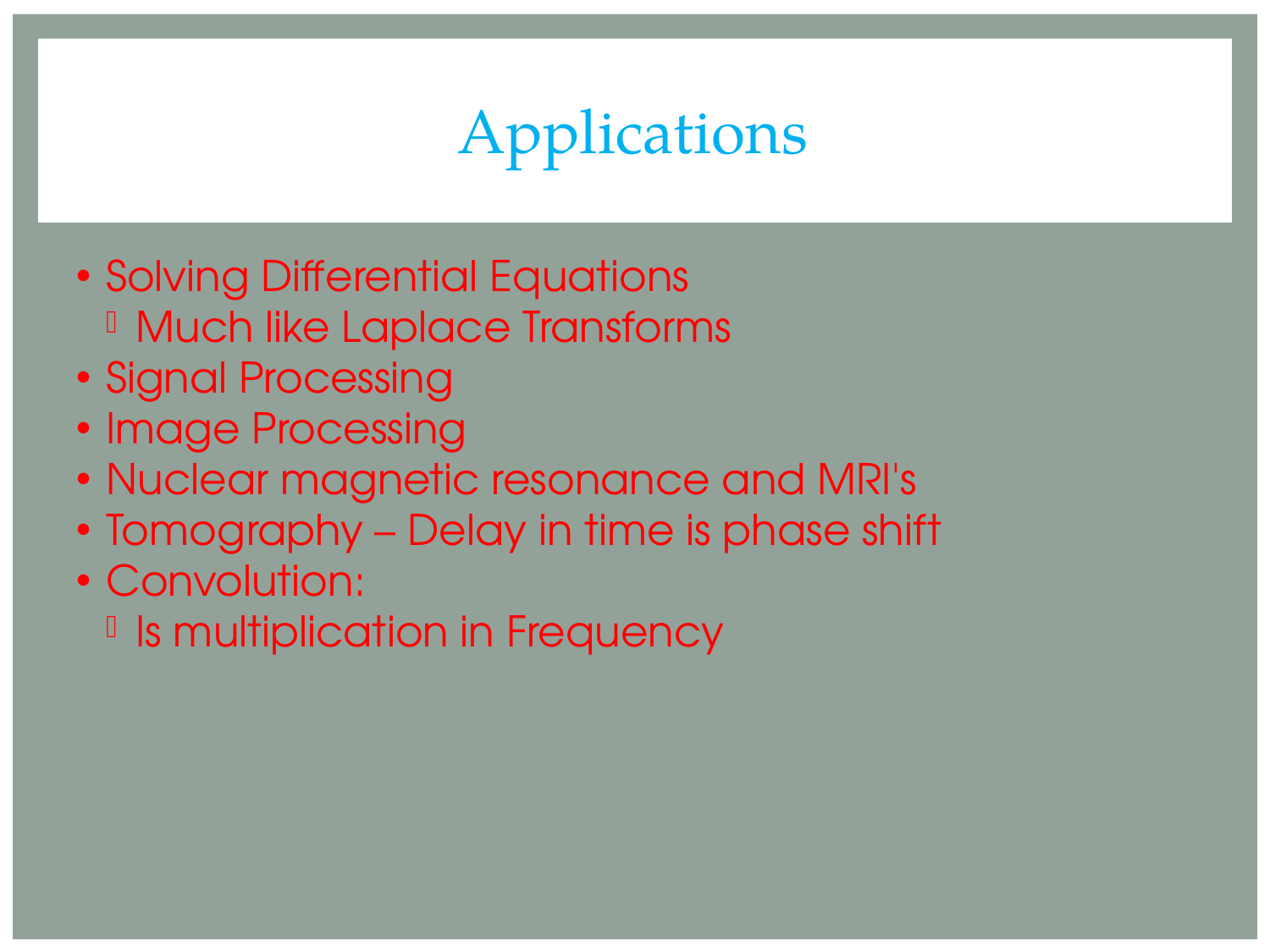

Applications

Solving Differential Equations
Much like Laplace Transforms
Signal Processing
Image Processing
Nuclear magnetic resonance and MRI's
Tomography – Delay in time is phase shift
Convolution:
Is multiplication in Frequency